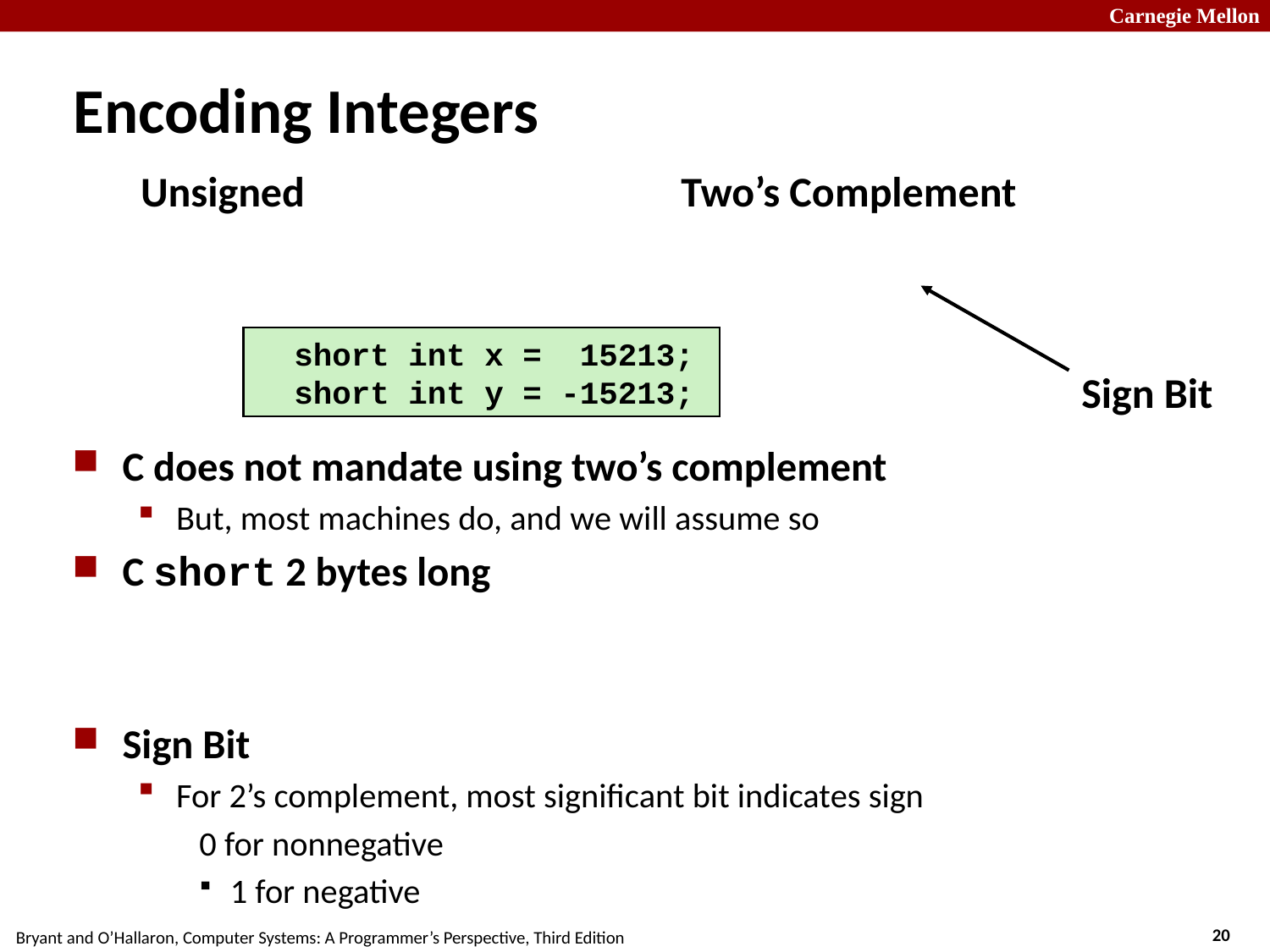

# Encoding Integers
Unsigned
Two’s Complement

  short int x =  15213;
  short int y = -15213;
Sign Bit
C does not mandate using two’s complement
But, most machines do, and we will assume so
C short 2 bytes long

Sign Bit
For 2’s complement, most significant bit indicates sign
0 for nonnegative
1 for negative